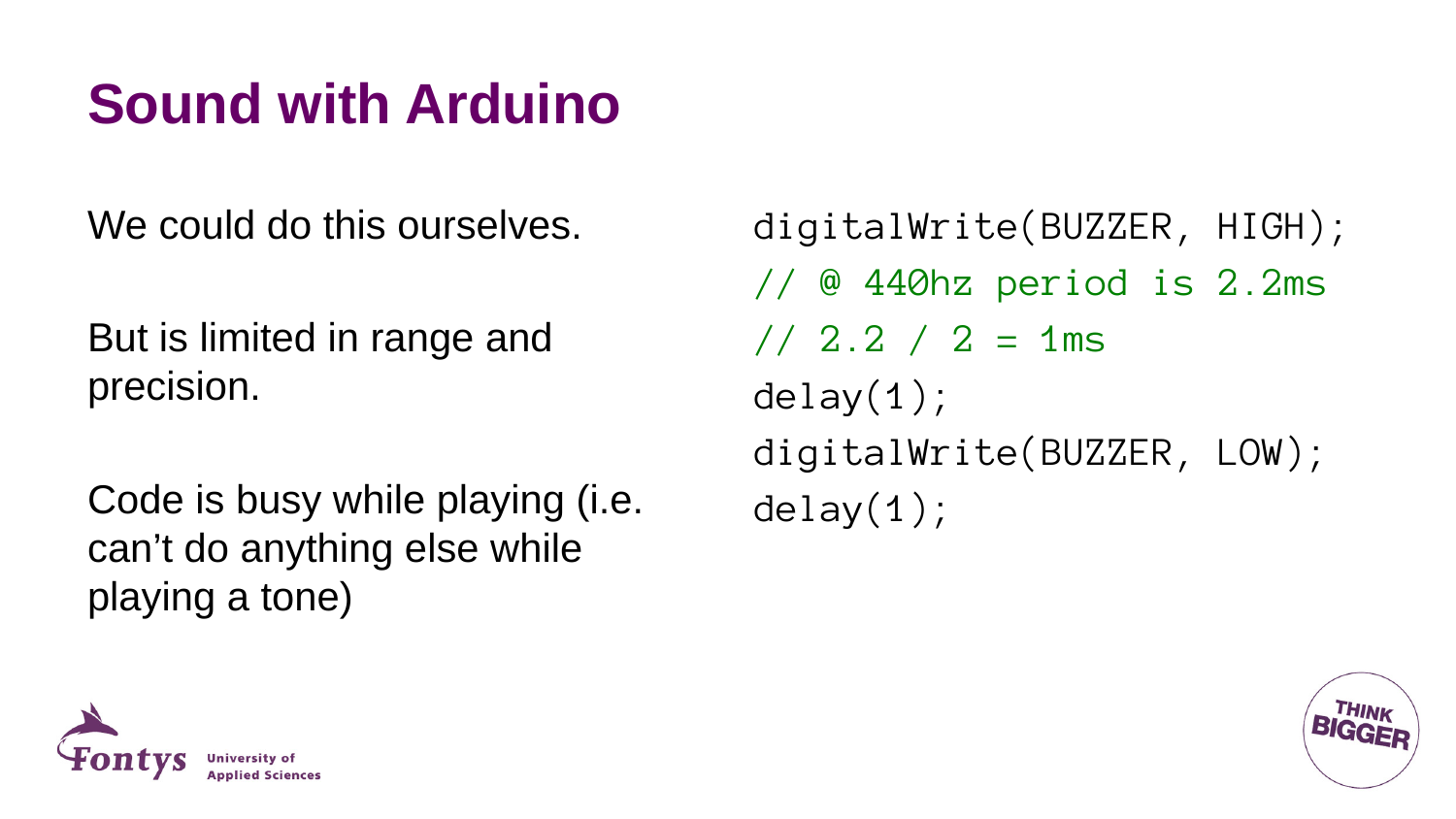

# Sound with Arduino
digitalWrite(BUZZER, HIGH);
// @ 440hz period is 2.2ms
// 2.2 / 2 = 1ms
delay(1);
digitalWrite(BUZZER, LOW);
delay(1);

We could do this ourselves.

But is limited in range and precision.

Code is busy while playing (i.e. can’t do anything else while playing a tone)